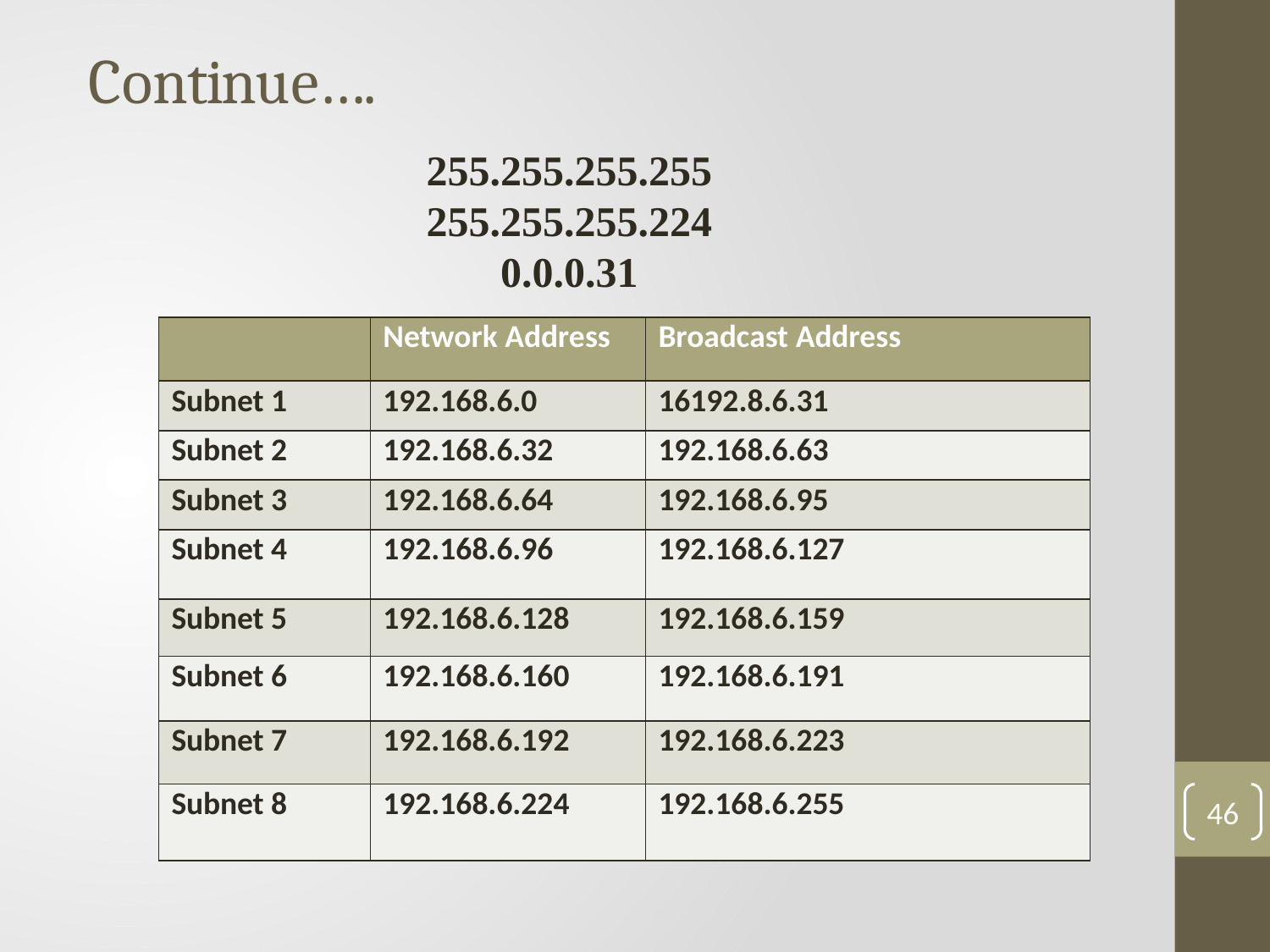

# Continue….
255.255.255.255
255.255.255.224
0.0.0.31
|  | Network Address | Broadcast Address |
| --- | --- | --- |
| Subnet 1 | 192.168.6.0 | 16192.8.6.31 |
| Subnet 2 | 192.168.6.32 | 192.168.6.63 |
| Subnet 3 | 192.168.6.64 | 192.168.6.95 |
| Subnet 4 | 192.168.6.96 | 192.168.6.127 |
| Subnet 5 | 192.168.6.128 | 192.168.6.159 |
| Subnet 6 | 192.168.6.160 | 192.168.6.191 |
| Subnet 7 | 192.168.6.192 | 192.168.6.223 |
| Subnet 8 | 192.168.6.224 | 192.168.6.255 |
46